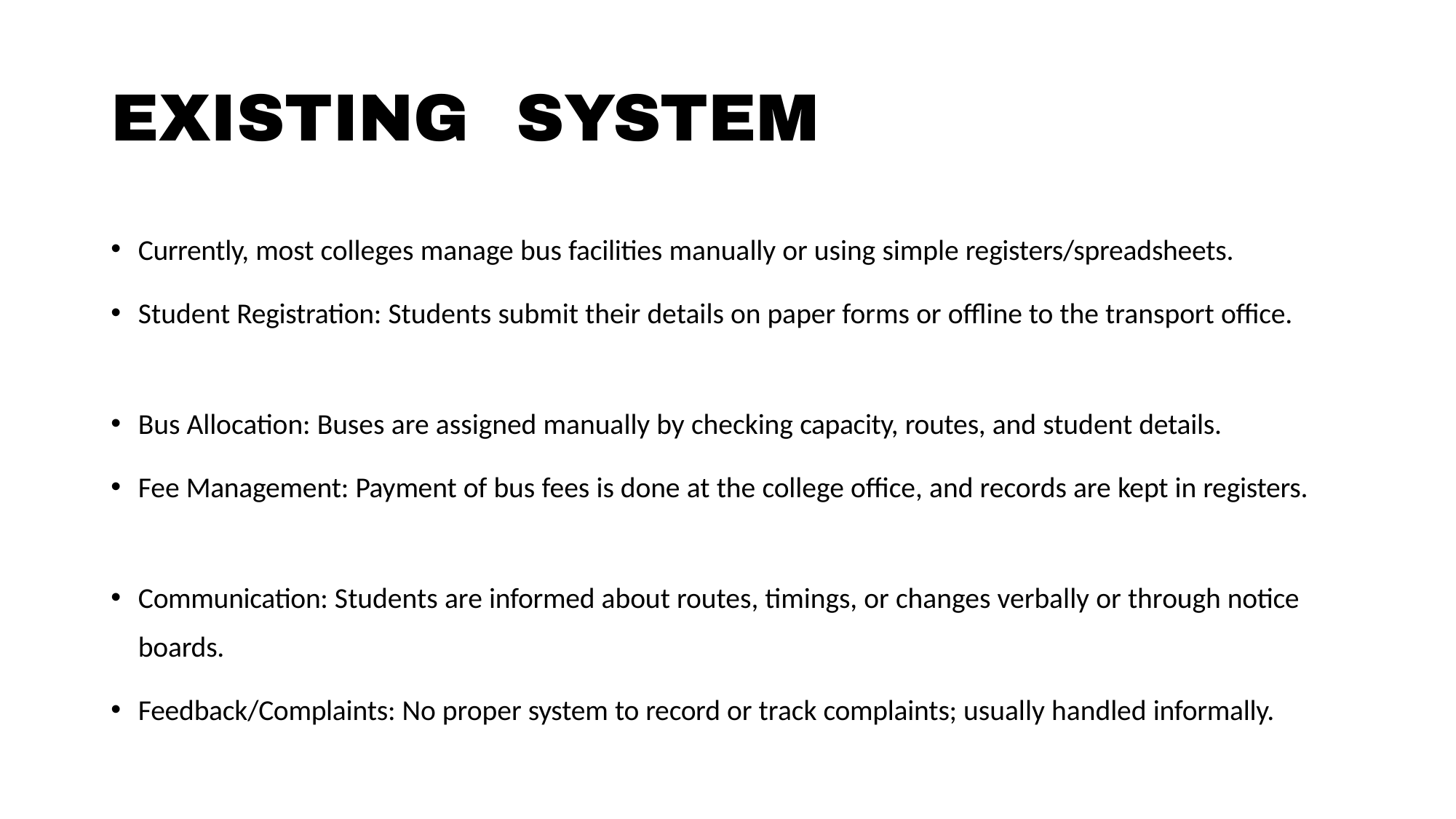

# EXISTING	SYSTEM
Currently, most colleges manage bus facilities manually or using simple registers/spreadsheets.
Student Registration: Students submit their details on paper forms or offline to the transport office.

Bus Allocation: Buses are assigned manually by checking capacity, routes, and student details.
Fee Management: Payment of bus fees is done at the college office, and records are kept in registers.

Communication: Students are informed about routes, timings, or changes verbally or through notice
boards.
Feedback/Complaints: No proper system to record or track complaints; usually handled informally.